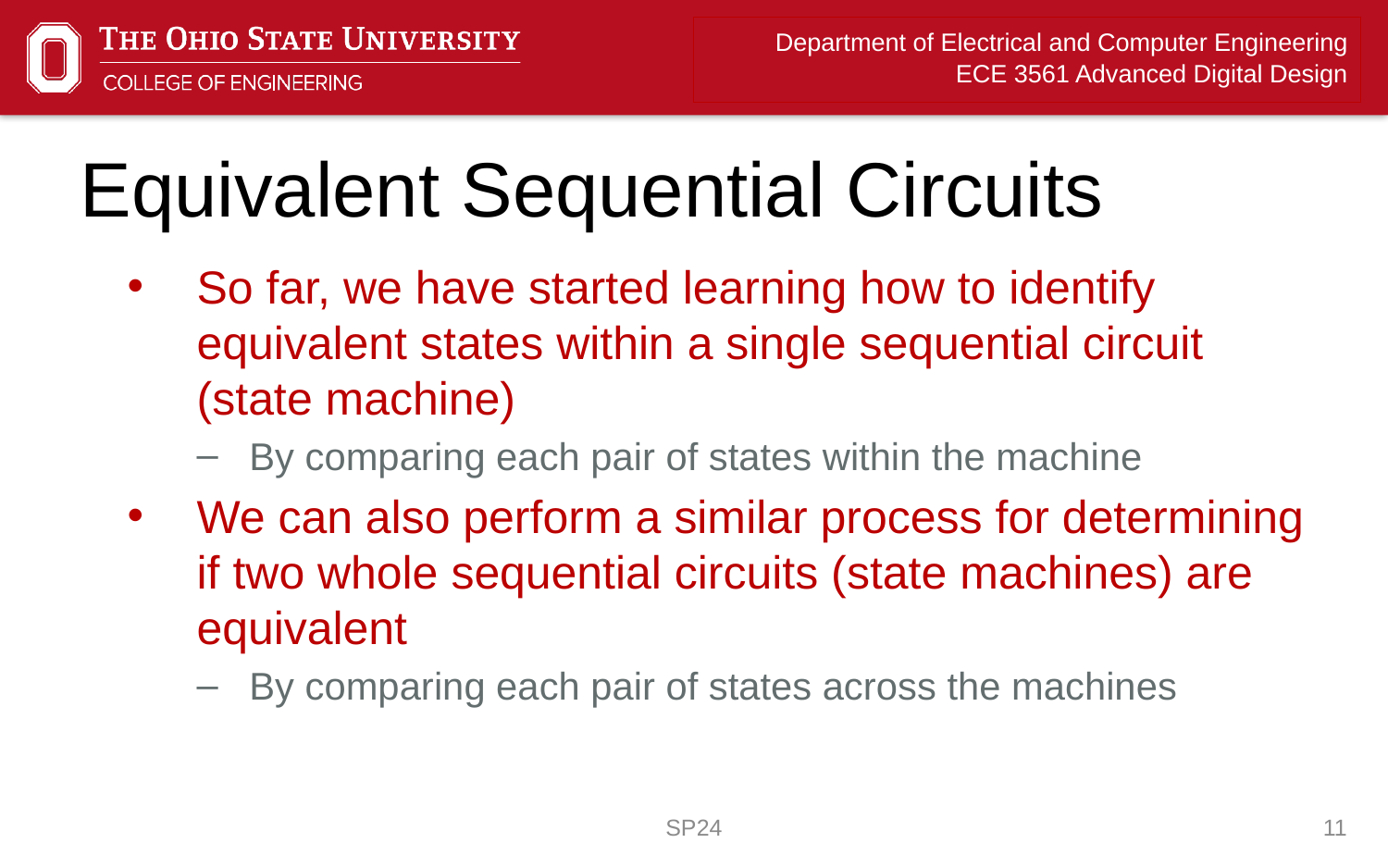

# Equivalent Sequential Circuits
So far, we have started learning how to identify equivalent states within a single sequential circuit (state machine)
By comparing each pair of states within the machine
We can also perform a similar process for determining if two whole sequential circuits (state machines) are equivalent
By comparing each pair of states across the machines
SP24
11